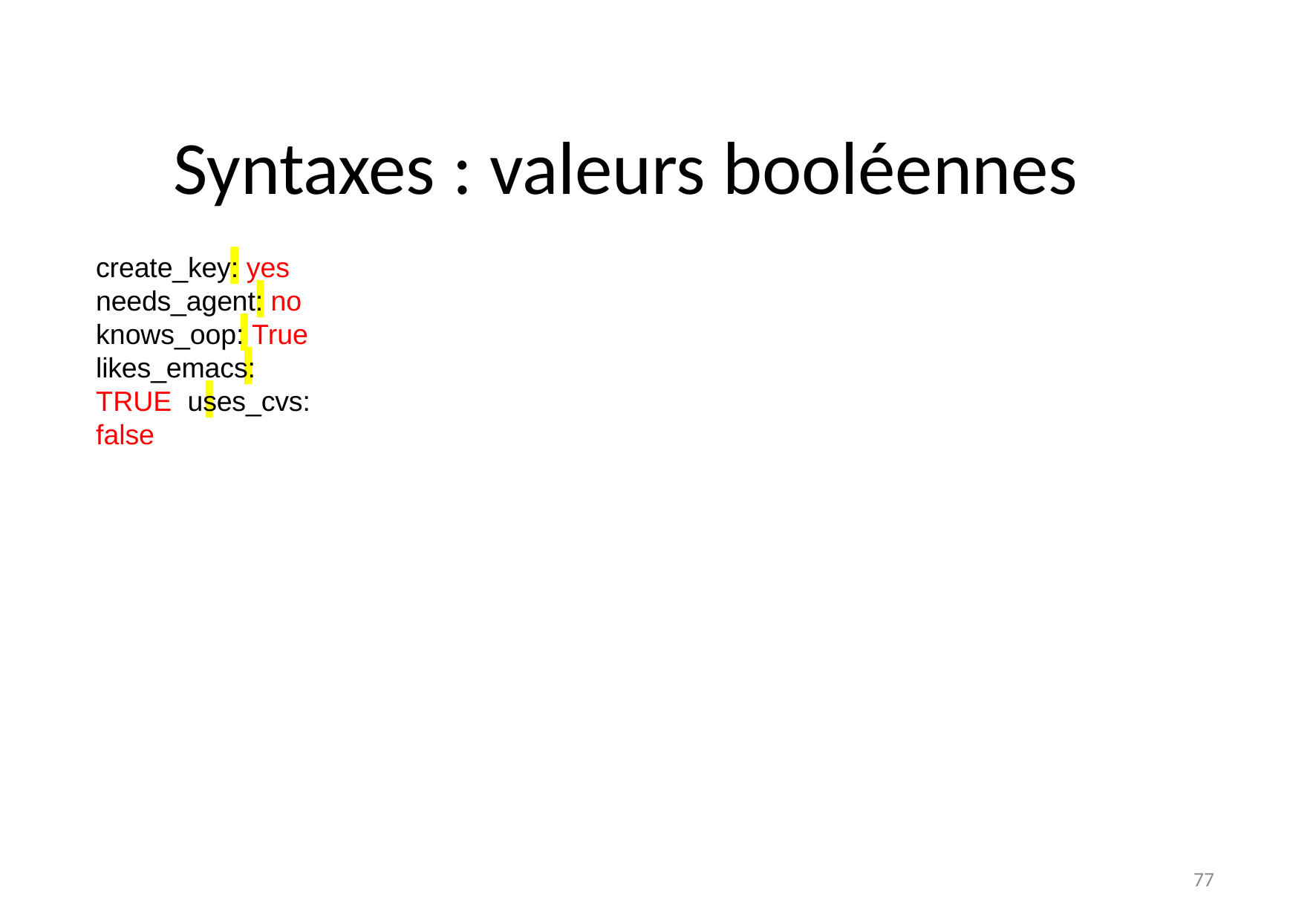

# Syntaxes : valeurs booléennes

create_key: yes  needs_agent: no  knows_oop: True  likes_emacs: TRUE  uses_cvs: false

77